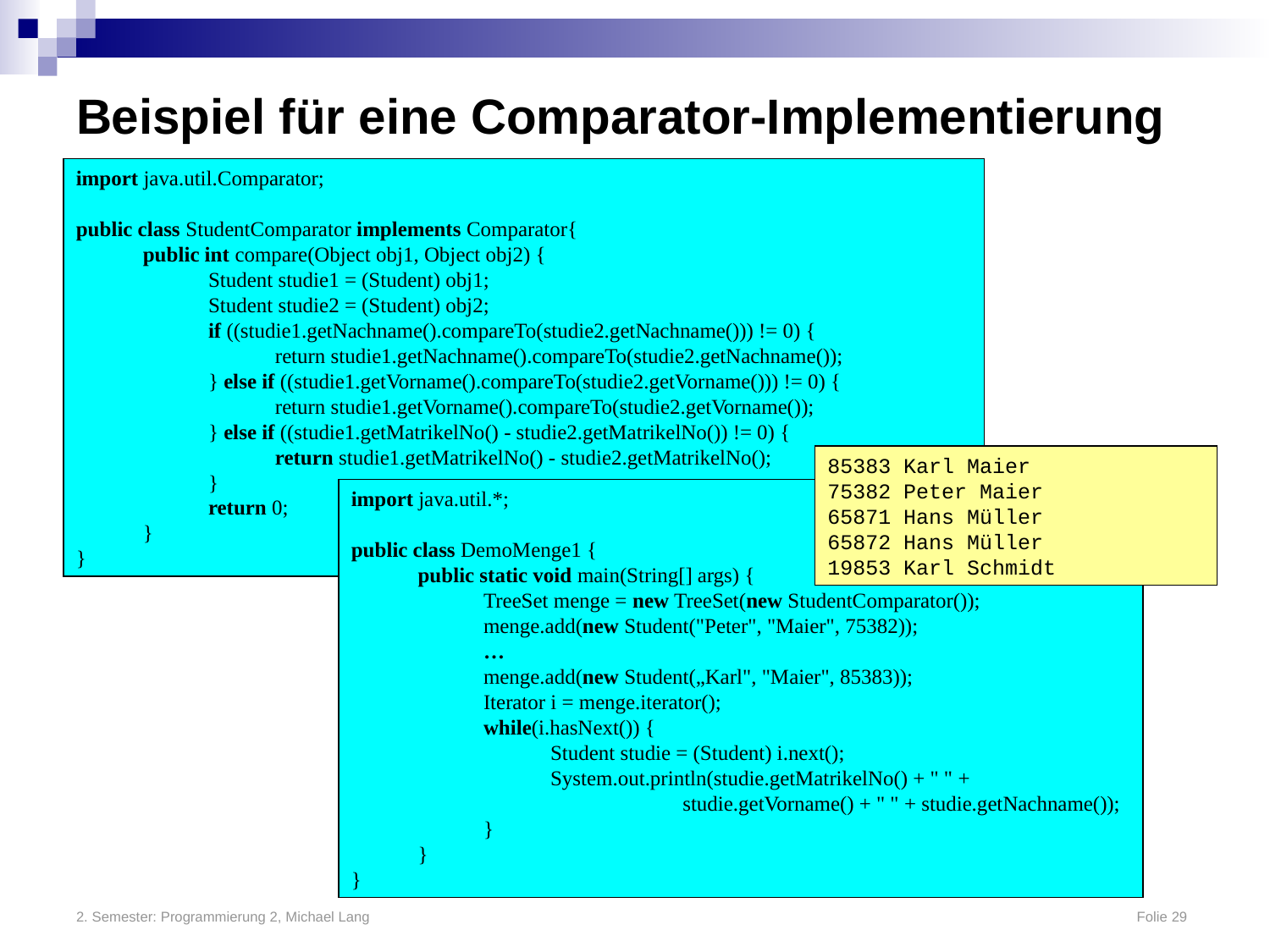

# Beispiel für eine Comparator-Implementierung
import java.util.Comparator;

public class StudentComparator implements Comparator{
	public int compare(Object obj1, Object obj2) {
		Student studie1 = (Student) obj1;
		Student studie2 = (Student) obj2;
		if ((studie1.getNachname().compareTo(studie2.getNachname())) != 0) {
			return studie1.getNachname().compareTo(studie2.getNachname());
		} else if ((studie1.getVorname().compareTo(studie2.getVorname())) != 0) {
			return studie1.getVorname().compareTo(studie2.getVorname());
		} else if ((studie1.getMatrikelNo() - studie2.getMatrikelNo()) != 0) {
			return studie1.getMatrikelNo() - studie2.getMatrikelNo();
		}
		return 0;
	}
}
85383 Karl Maier
75382 Peter Maier
65871 Hans Müller
65872 Hans Müller
19853 Karl Schmidt
import java.util.*;

public class DemoMenge1 {
	public static void main(String[] args) {
		TreeSet menge = new TreeSet(new StudentComparator());
		menge.add(new Student("Peter", "Maier", 75382));
		…
		menge.add(new Student(„Karl", "Maier", 85383));
		Iterator i = menge.iterator();
		while(i.hasNext()) {
			Student studie = (Student) i.next();
			System.out.println(studie.getMatrikelNo() + " " +
					studie.getVorname() + " " + studie.getNachname());
		}
	}
}
2. Semester: Programmierung 2, Michael Lang	Folie 29